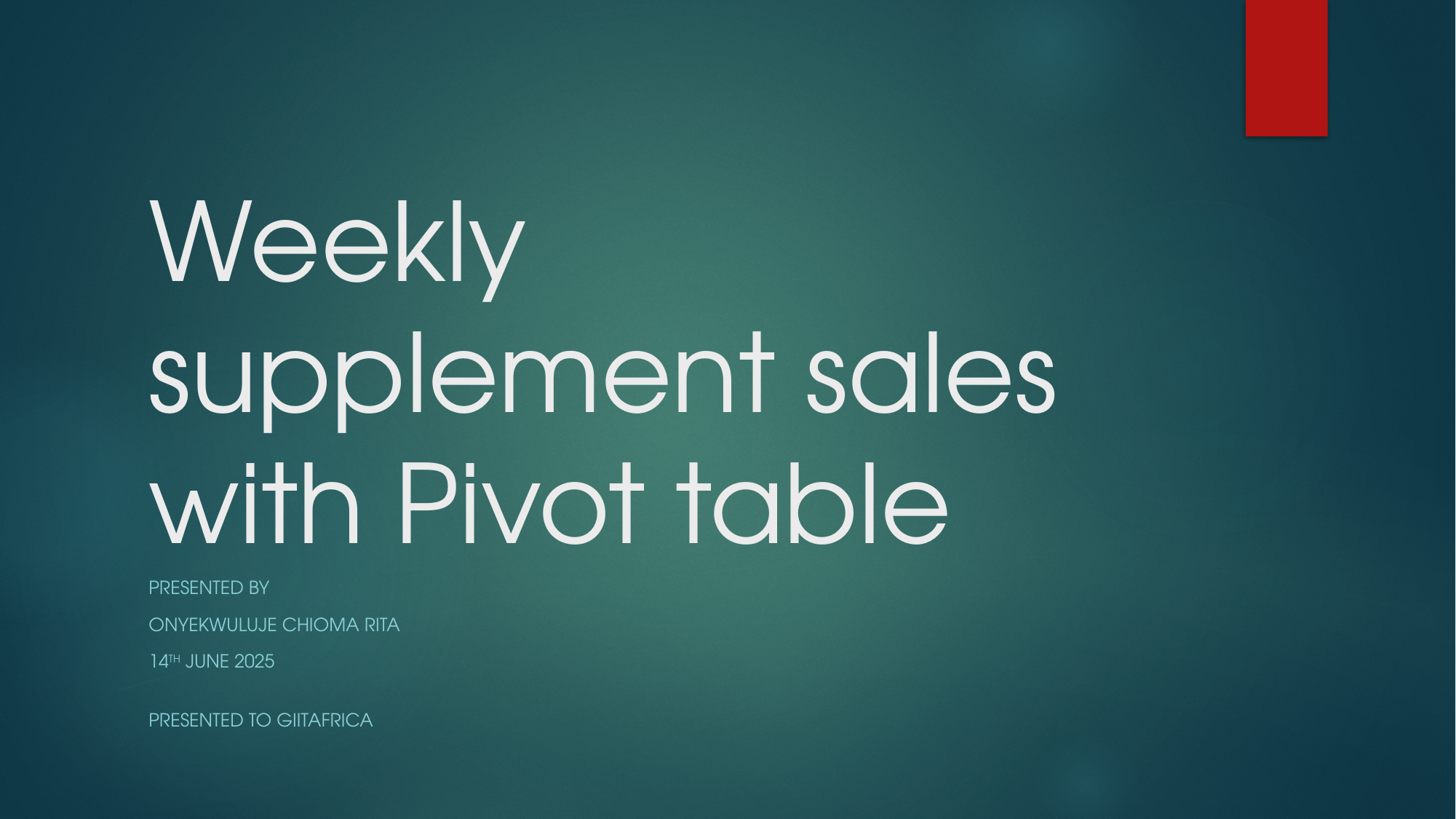

# Weekly supplement sales with Pivot table
Presented by
ONYEKWULUJE CHIOMA RITA
14th june 2025
Presented to GIITAFRICA